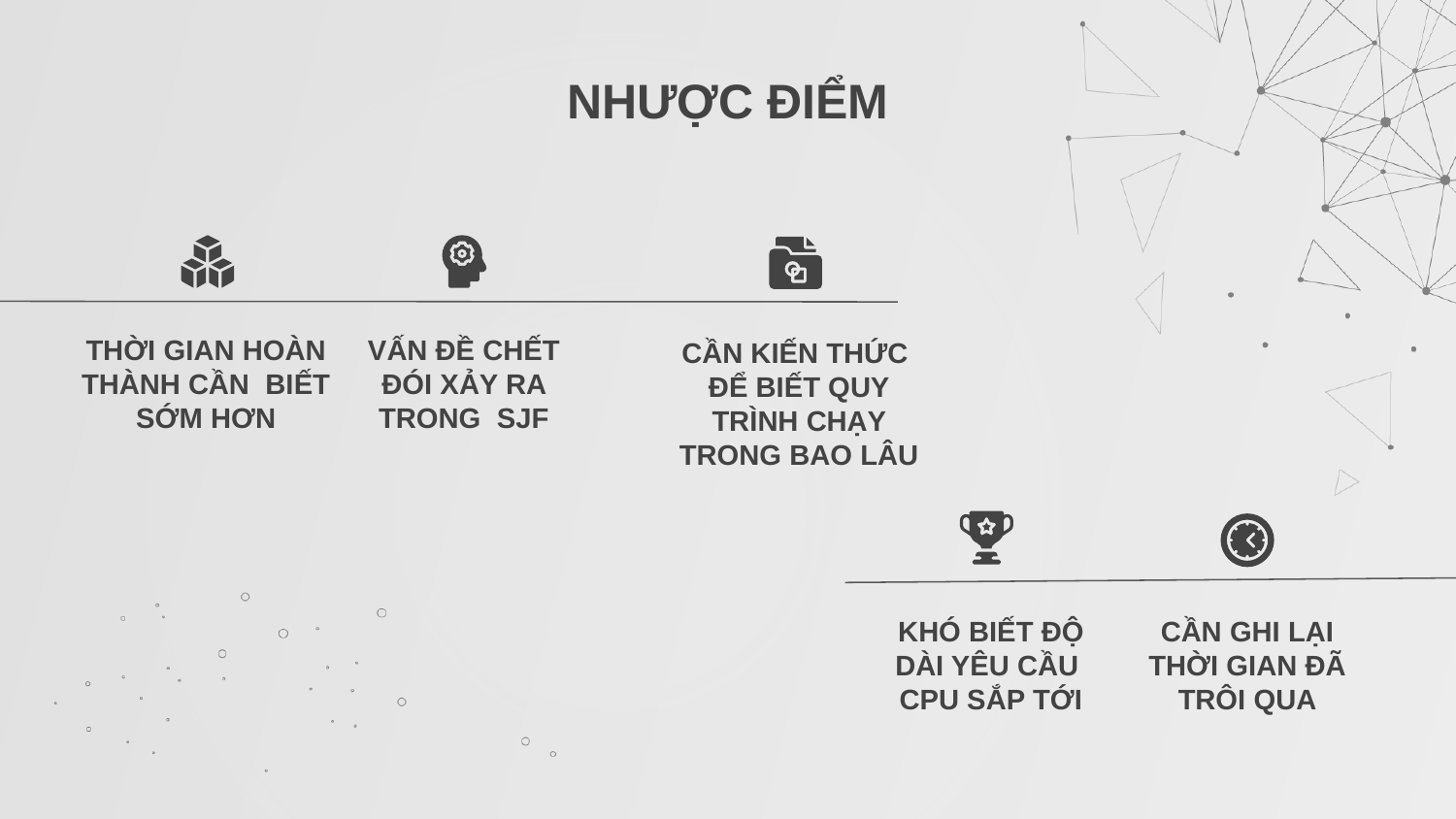

# NHƯỢC ĐIỂM

VẤN ĐỀ CHẾT ĐÓI XẢY RA TRONG  SJF
CẦN KIẾN THỨC  ĐỂ BIẾT QUY TRÌNH CHẠY TRONG BAO LÂU
THỜI GIAN HOÀN THÀNH CẦN  BIẾT SỚM HƠN

CẦN GHI LẠI THỜI GIAN ĐÃ TRÔI QUA
KHÓ BIẾT ĐỘ
DÀI YÊU CẦU
CPU SẮP TỚI